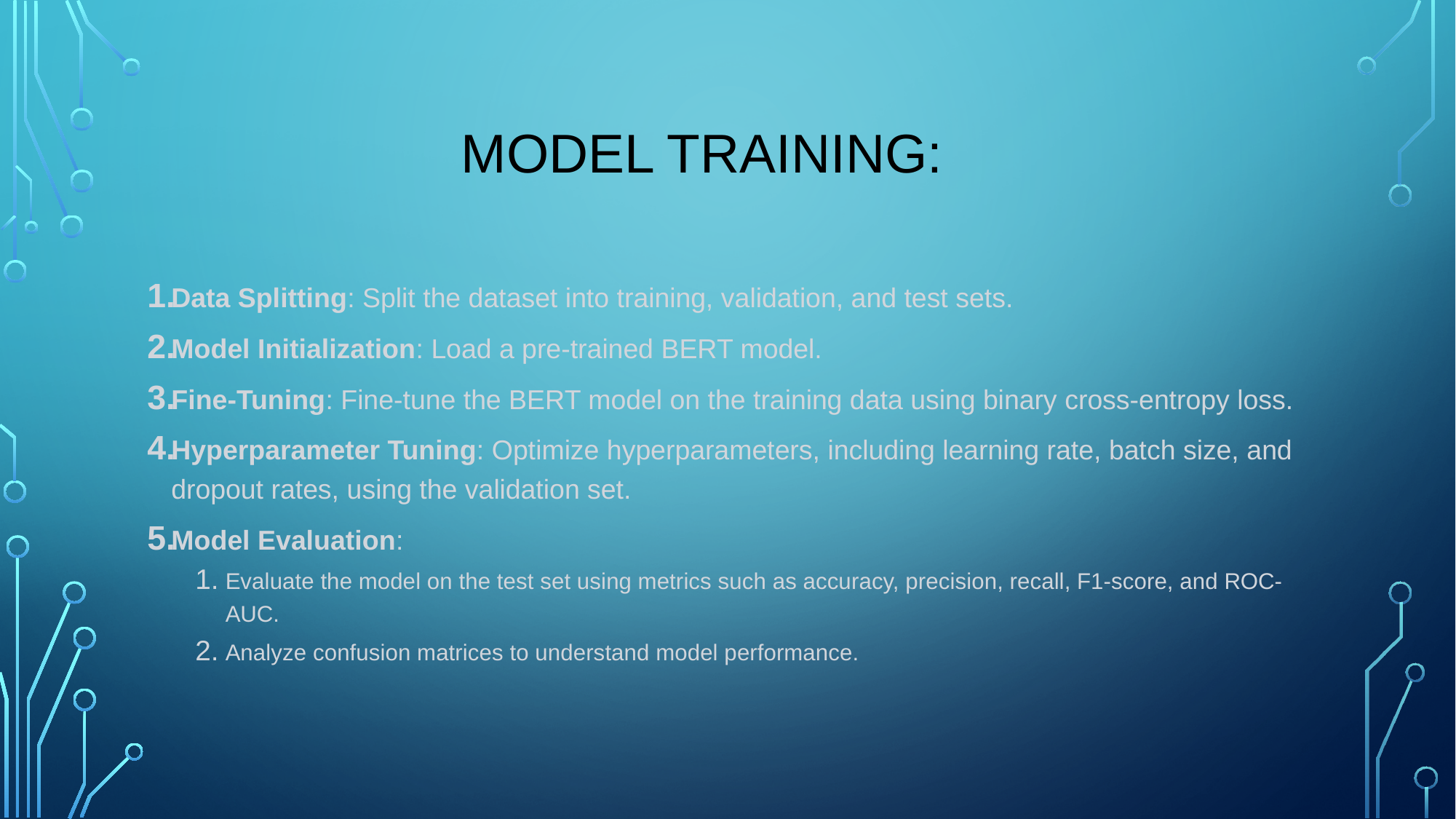

# Model training:
Data Splitting: Split the dataset into training, validation, and test sets.
Model Initialization: Load a pre-trained BERT model.
Fine-Tuning: Fine-tune the BERT model on the training data using binary cross-entropy loss.
Hyperparameter Tuning: Optimize hyperparameters, including learning rate, batch size, and dropout rates, using the validation set.
Model Evaluation:
Evaluate the model on the test set using metrics such as accuracy, precision, recall, F1-score, and ROC-AUC.
Analyze confusion matrices to understand model performance.